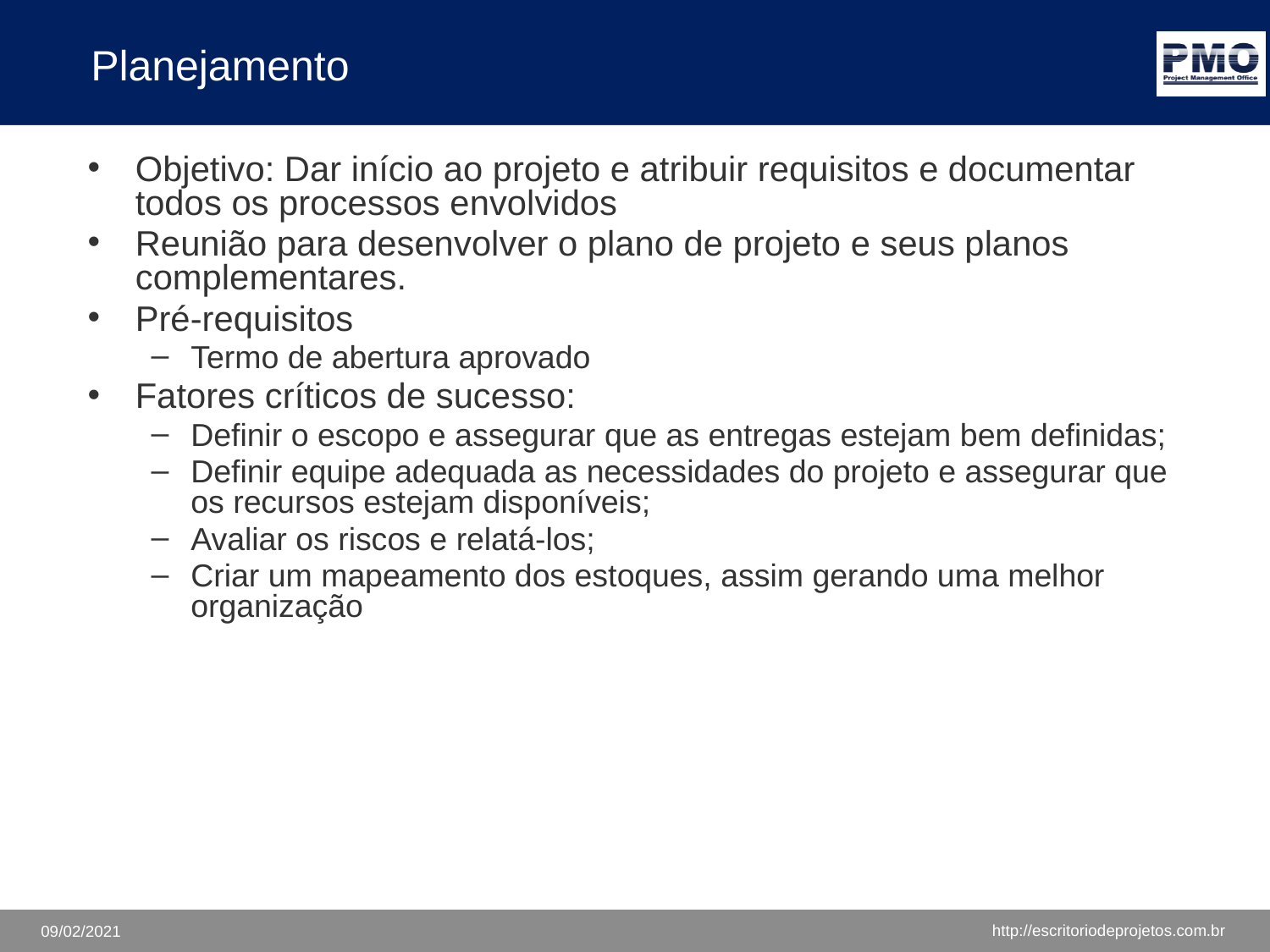

# Planejamento
Objetivo: Dar início ao projeto e atribuir requisitos e documentar todos os processos envolvidos
Reunião para desenvolver o plano de projeto e seus planos complementares.
Pré-requisitos
Termo de abertura aprovado
Fatores críticos de sucesso:
Definir o escopo e assegurar que as entregas estejam bem definidas;
Definir equipe adequada as necessidades do projeto e assegurar que os recursos estejam disponíveis;
Avaliar os riscos e relatá-los;
Criar um mapeamento dos estoques, assim gerando uma melhor organização